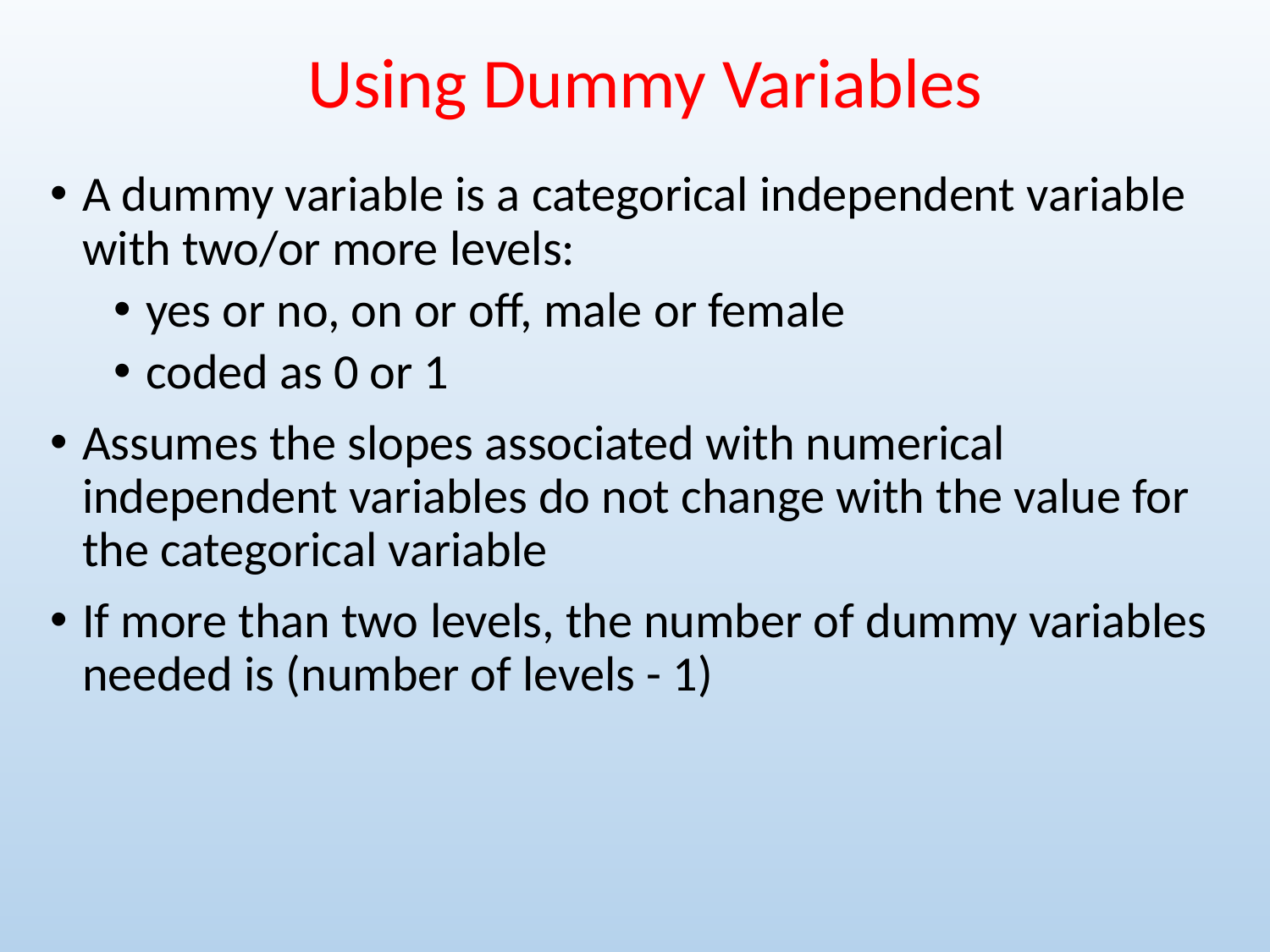

Using Dummy Variables
A dummy variable is a categorical independent variable with two/or more levels:
yes or no, on or off, male or female
coded as 0 or 1
Assumes the slopes associated with numerical independent variables do not change with the value for the categorical variable
If more than two levels, the number of dummy variables needed is (number of levels - 1)